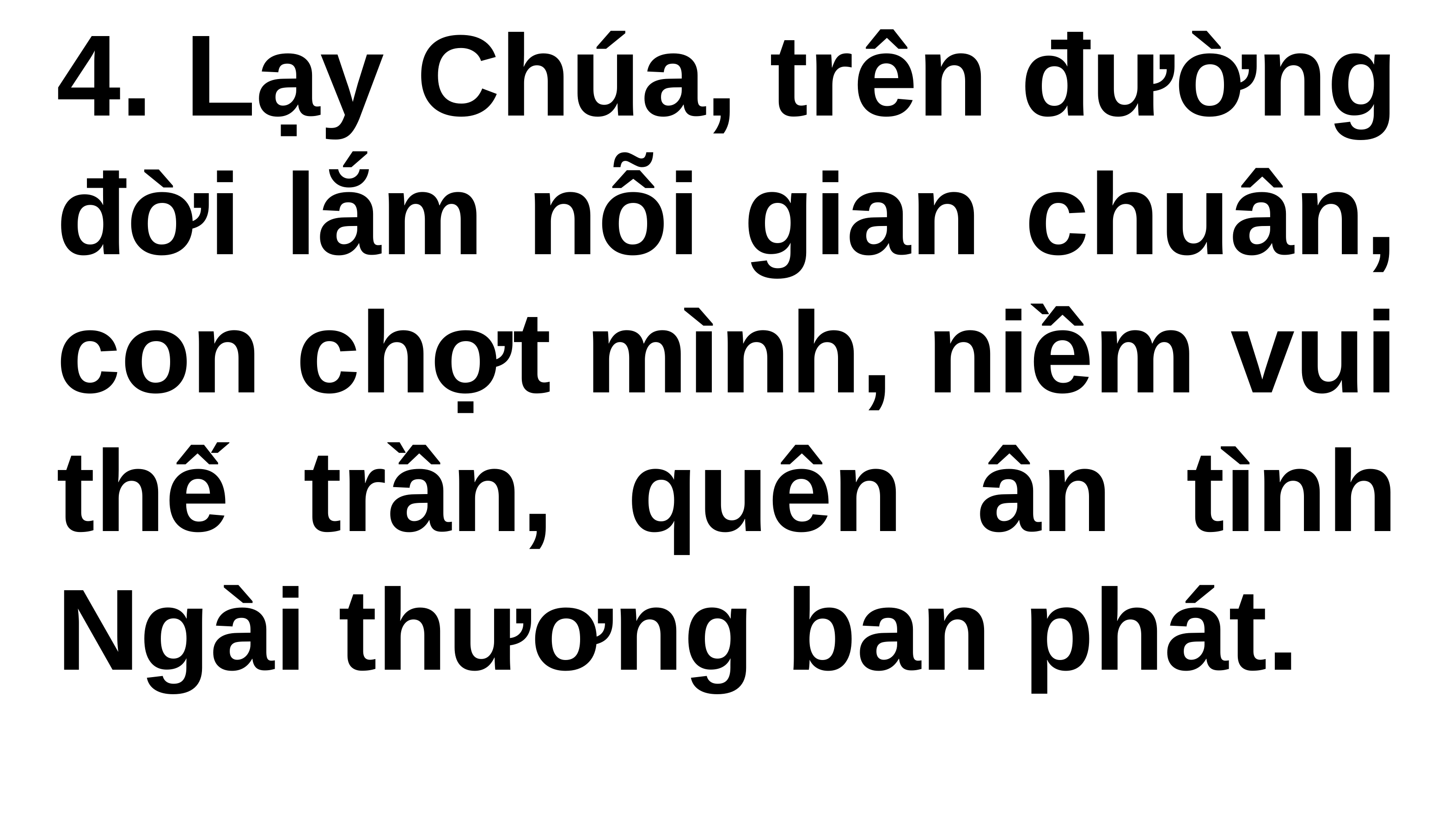

4. Lạy Chúa, trên đường đời lắm nỗi gian chuân, con chợt mình, niềm vui thế trần, quên ân tình Ngài thương ban phát.